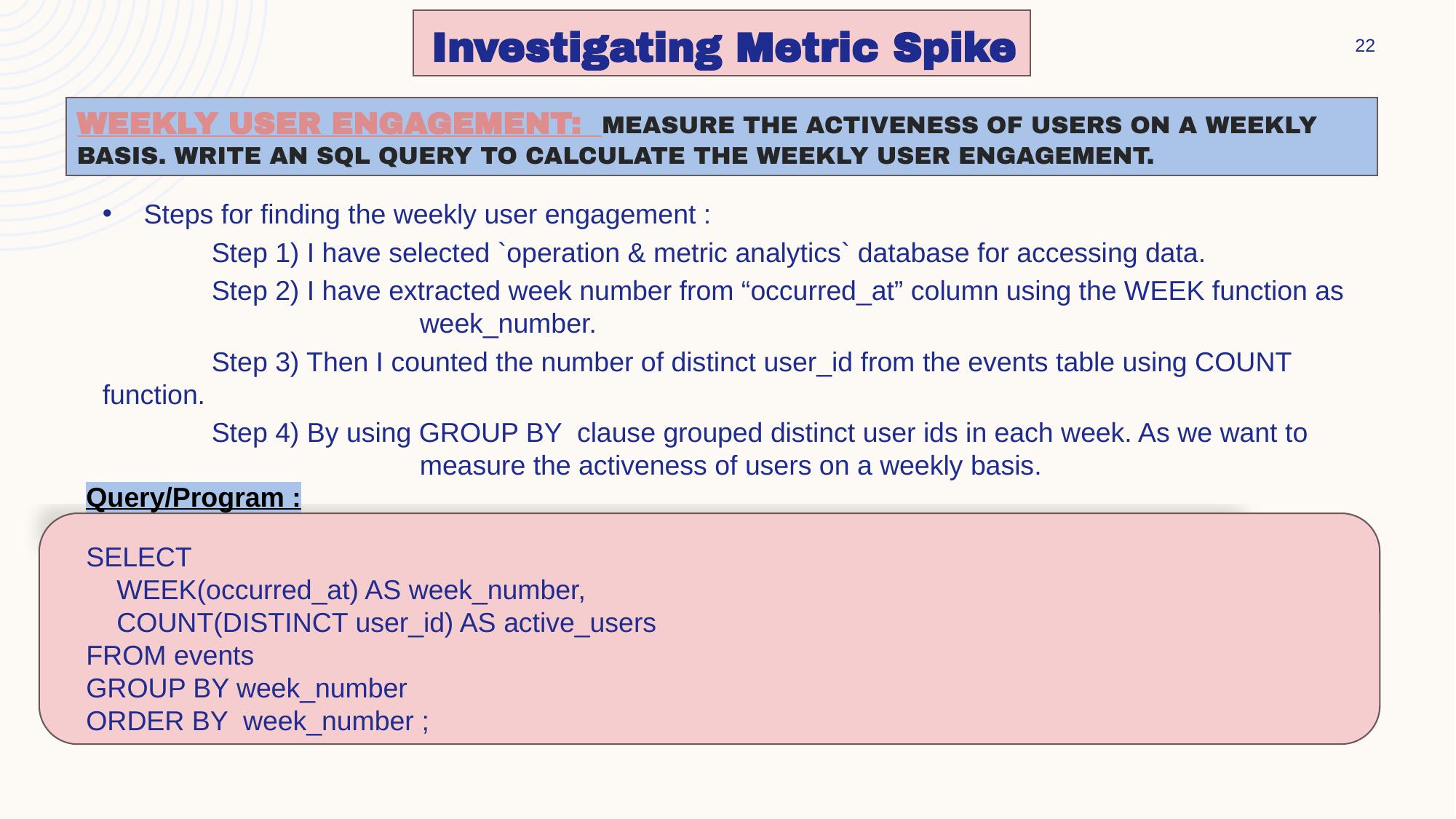

Investigating Metric Spike
22

# Weekly User Engagement:  Measure the activeness of users on a weekly basis. Write an SQL query to calculate the weekly user engagement.
Steps for finding the weekly user engagement :
	Step 1) I have selected `operation & metric analytics` database for accessing data.
	Step 2) I have extracted week number from “occurred_at” column using the WEEK function as 	 	             week_number.
	Step 3) Then I counted the number of distinct user_id from the events table using COUNT function.
	Step 4) By using GROUP BY  clause grouped distinct user ids in each week. As we want to 	   	             measure the activeness of users on a weekly basis.

Query/Program :

SELECT
    WEEK(occurred_at) AS week_number,
    COUNT(DISTINCT user_id) AS active_users
FROM events
GROUP BY week_number
ORDER BY  week_number ;